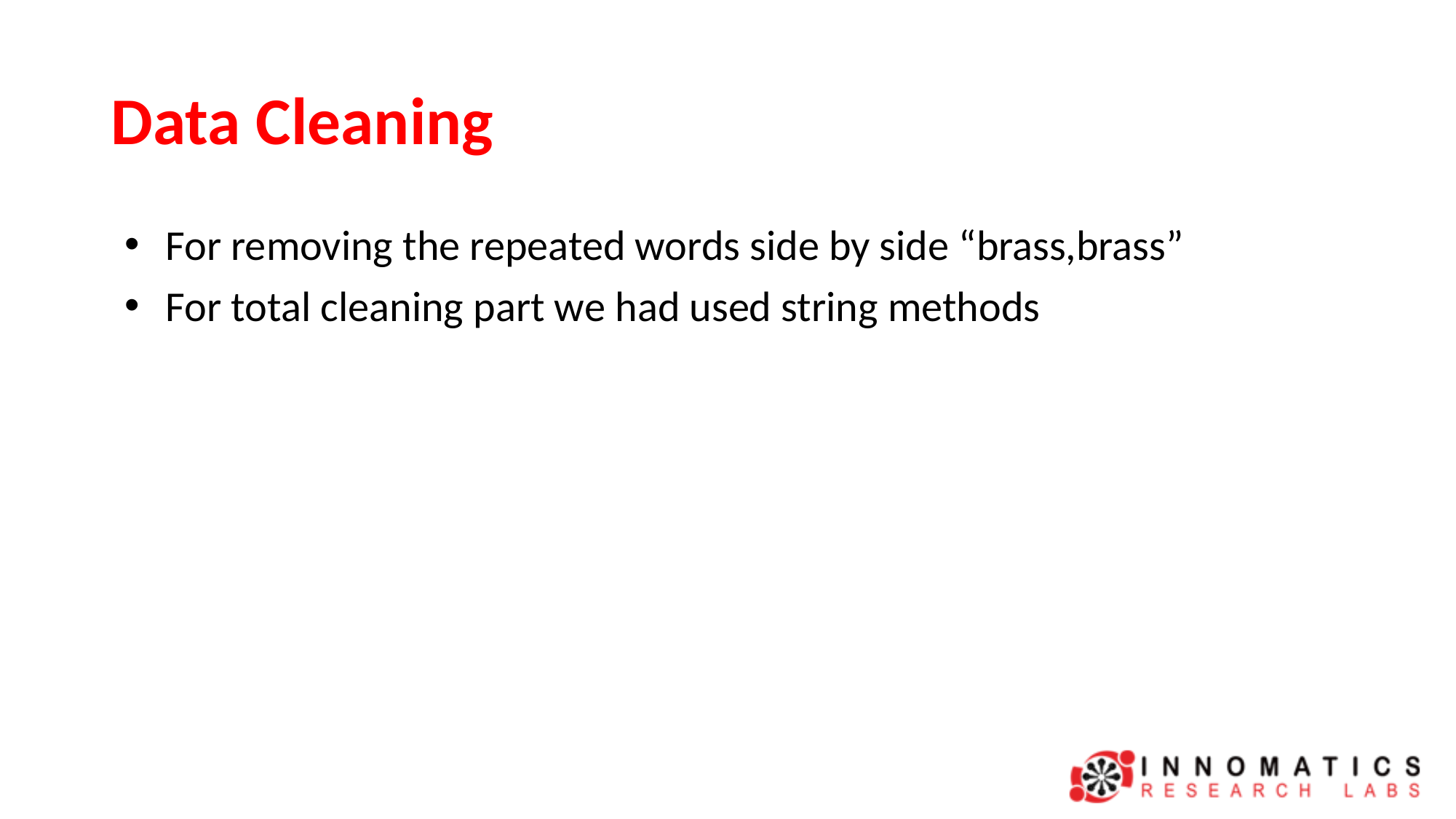

# Data Cleaning
For removing the repeated words side by side “brass,brass”
For total cleaning part we had used string methods